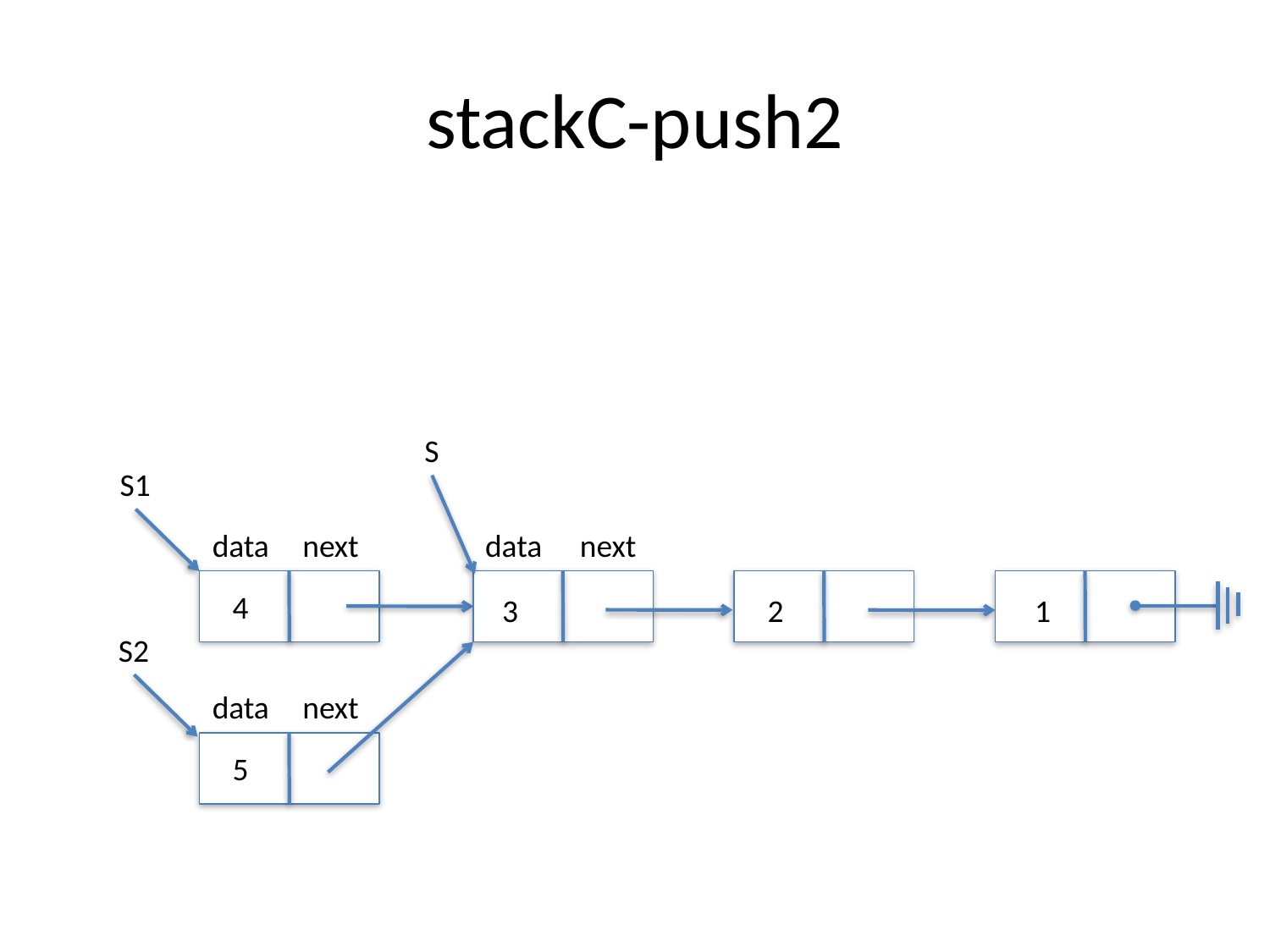

# stackC-push2
S
S1
data
next
data
next

4
3
2
1
S2
data
next

5